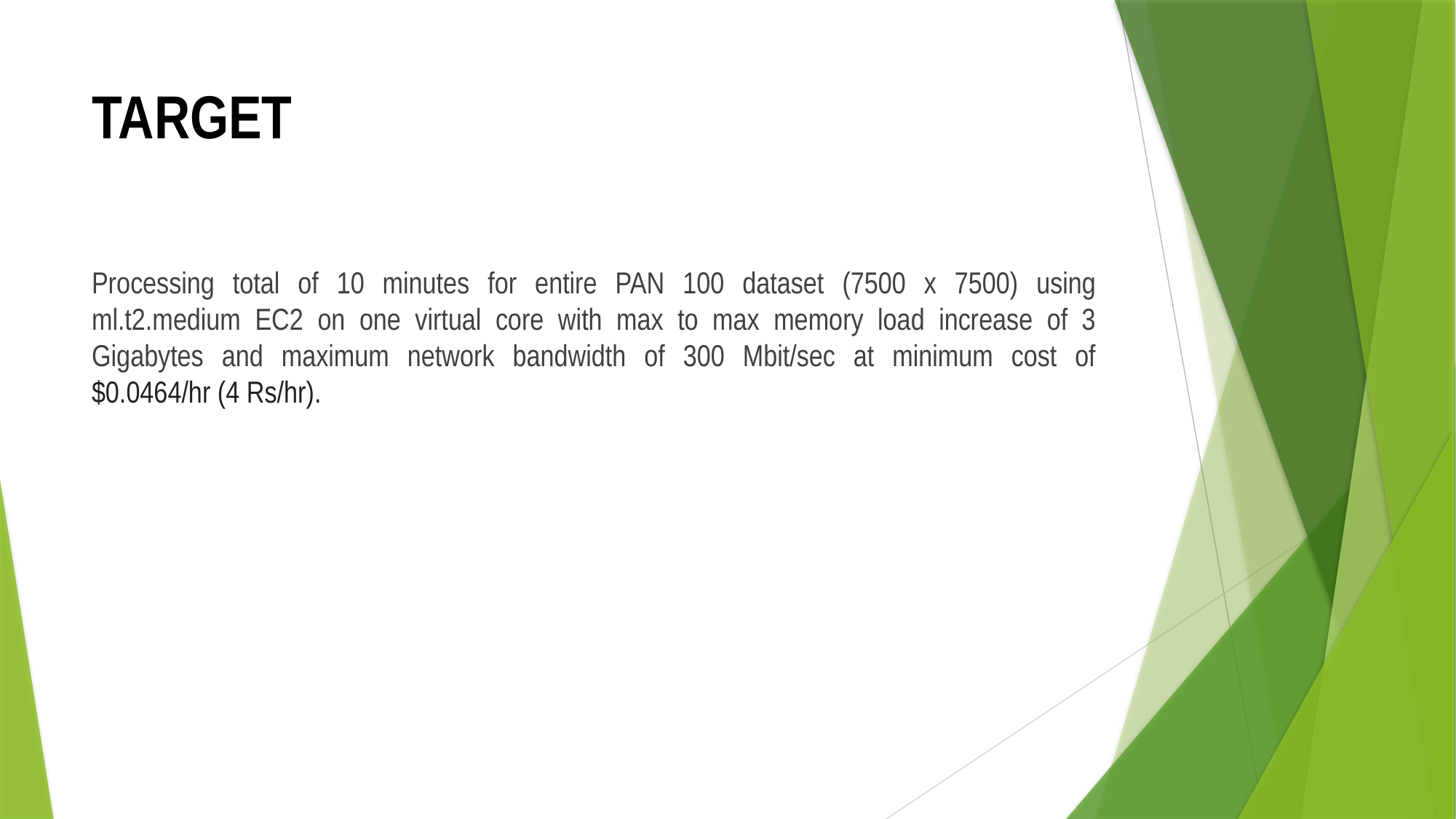

# TARGET
Processing total of 10 minutes for entire PAN 100 dataset (7500 x 7500) using ml.t2.medium EC2 on one virtual core with max to max memory load increase of 3 Gigabytes and maximum network bandwidth of 300 Mbit/sec at minimum cost of $0.0464/hr (4 Rs/hr).